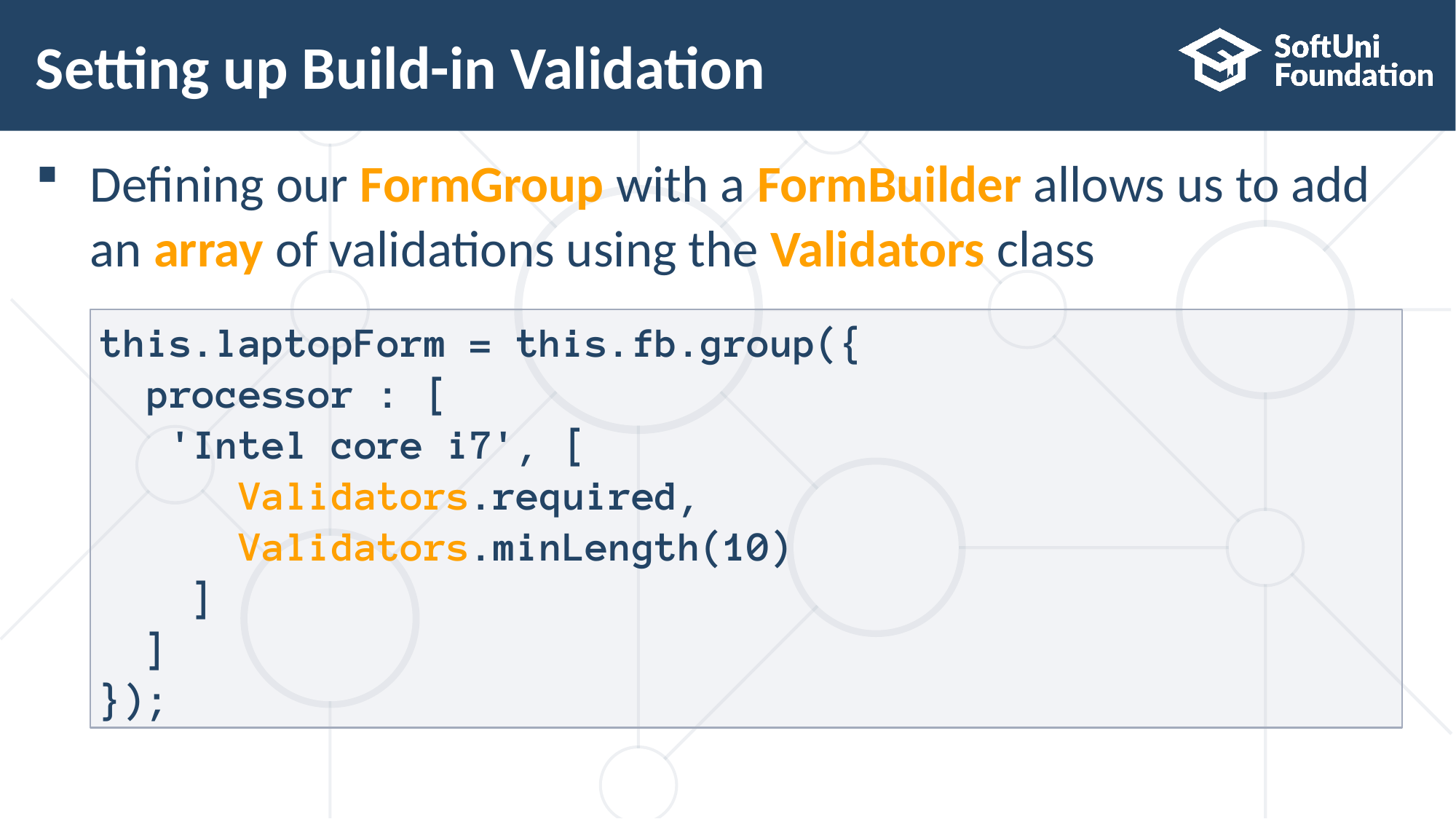

# Setting up Build-in Validation
Defining our FormGroup with a FormBuilder allows us to add
an array of validations using the Validators class
this.laptopForm = this.fb.group({
  processor : [
   'Intel core i7', [
      Validators.required,
      Validators.minLength(10)
    ]
  ]
});
48